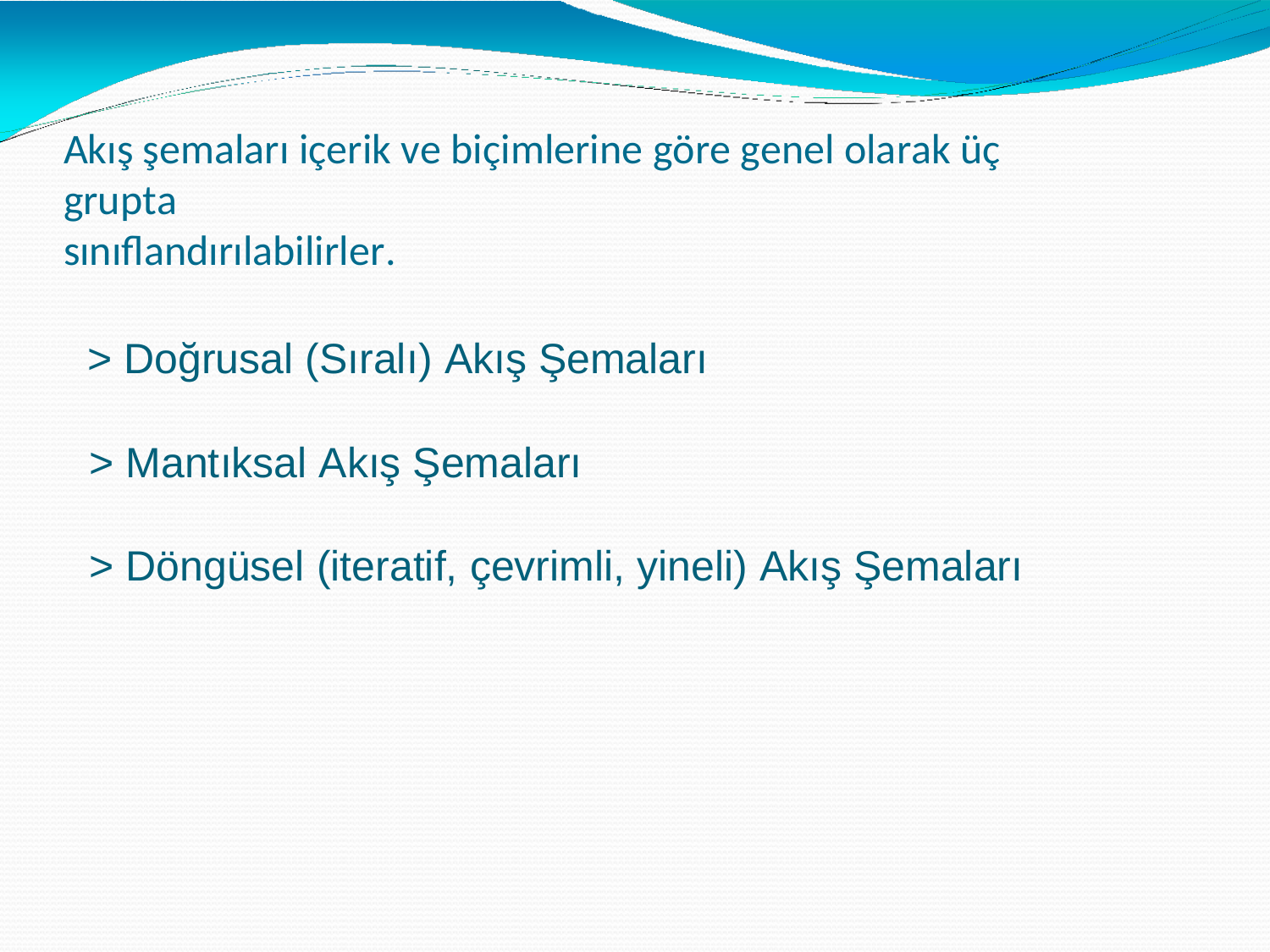

Akış şemaları içerik ve biçimlerine göre genel olarak üç grupta
sınıflandırılabilirler.

> Doğrusal (Sıralı) Akış Şemaları

> Mantıksal Akış Şemaları

> Döngüsel (iteratif, çevrimli, yineli) Akış Şemaları